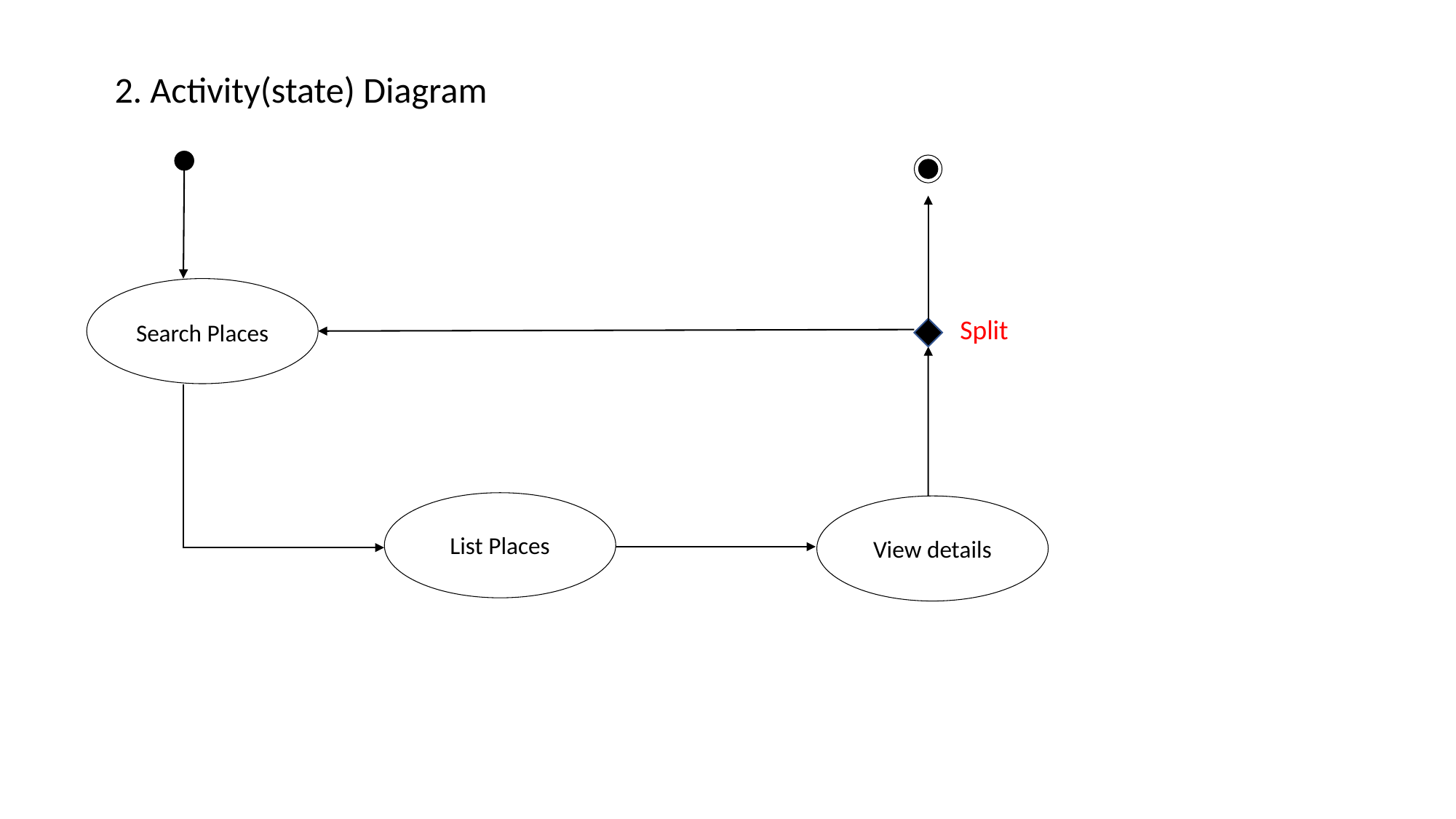

2. Activity(state) Diagram

Split
Search Places

List Places
View details